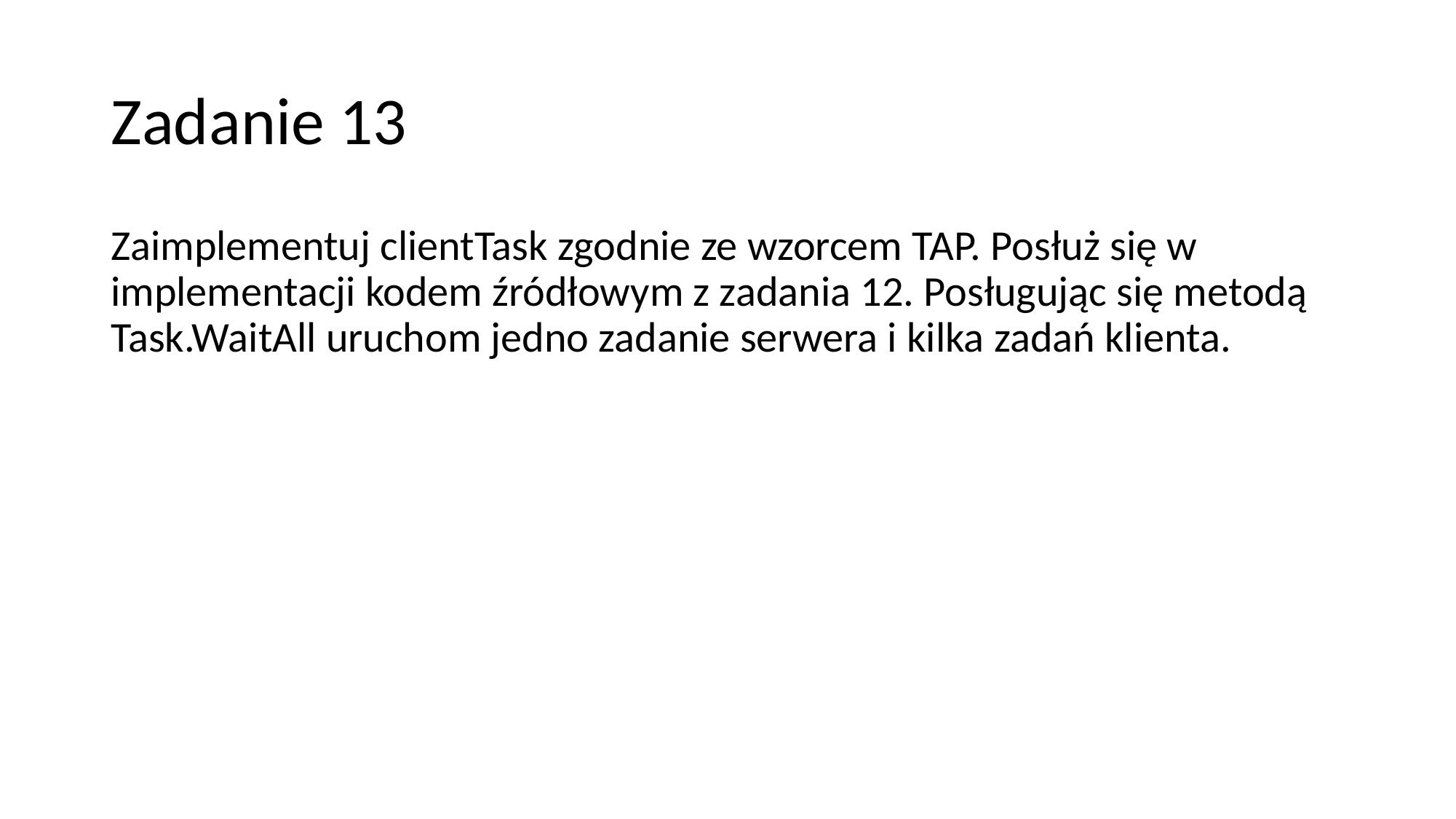

# Zadanie 13
Zaimplementuj clientTask zgodnie ze wzorcem TAP. Posłuż się w implementacji kodem źródłowym z zadania 12. Posługując się metodą Task.WaitAll uruchom jedno zadanie serwera i kilka zadań klienta.